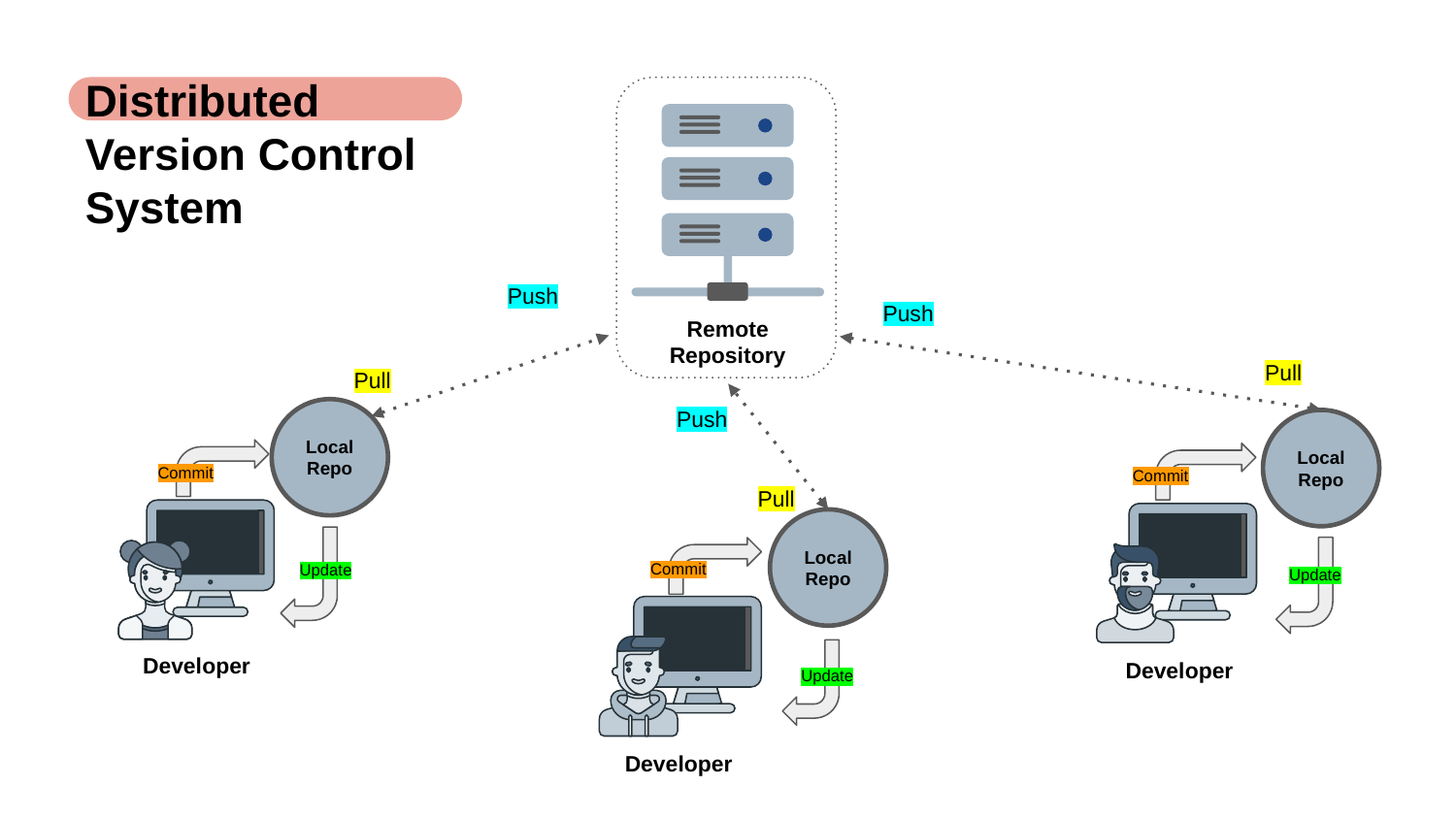

Distributed
Version Control
System

Push

Push

Remote Repository

Pull
Pull

Push
Local Repo
Local Repo

Commit
Commit
Pull

Local Repo

Commit
Update
Update

Developer

Developer
Update
Developer